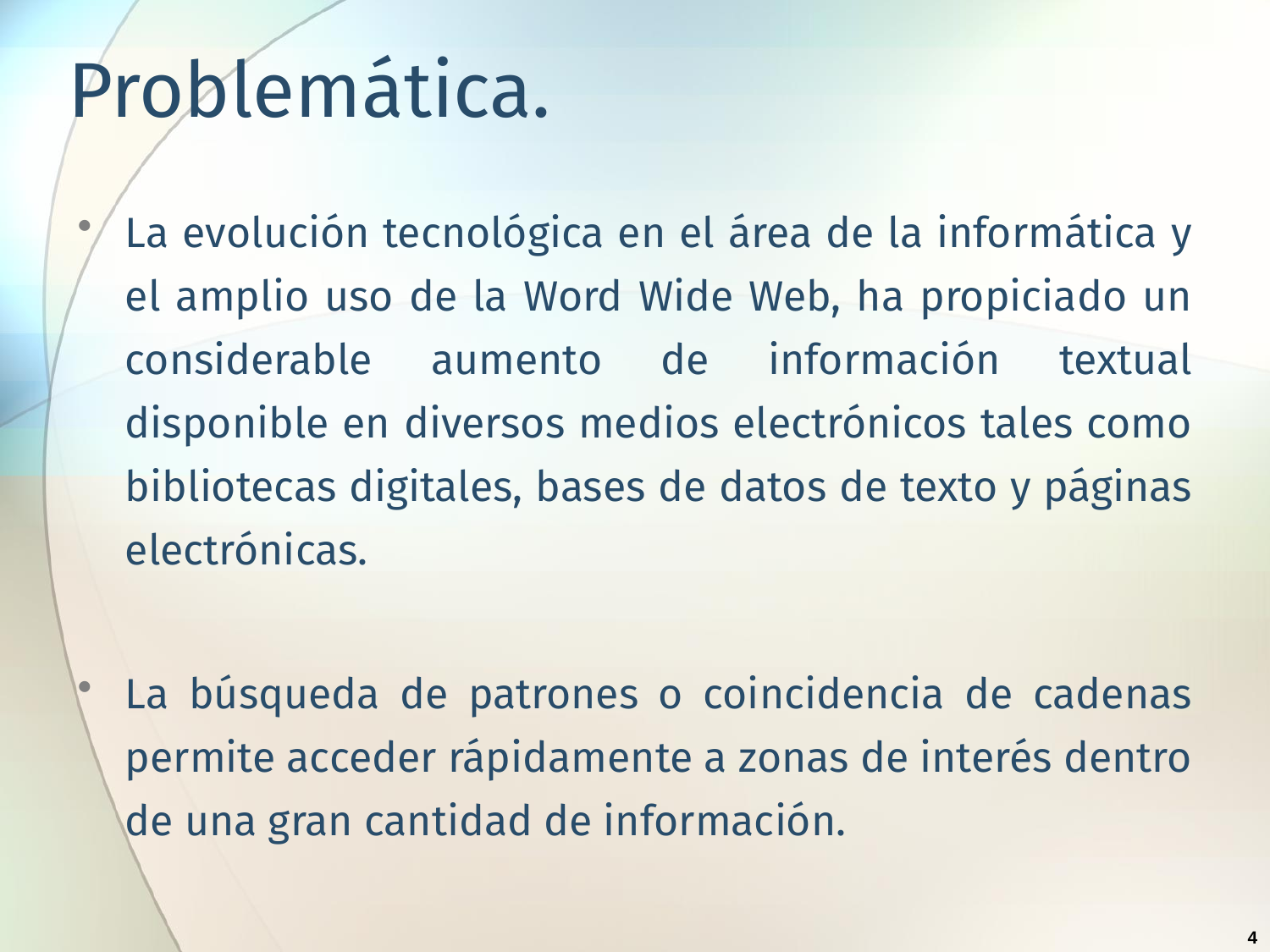

# Problemática.
La evolución tecnológica en el área de la informática y el amplio uso de la Word Wide Web, ha propiciado un considerable aumento de información textual disponible en diversos medios electrónicos tales como bibliotecas digitales, bases de datos de texto y páginas electrónicas.

La búsqueda de patrones o coincidencia de cadenas permite acceder rápidamente a zonas de interés dentro de una gran cantidad de información.
4